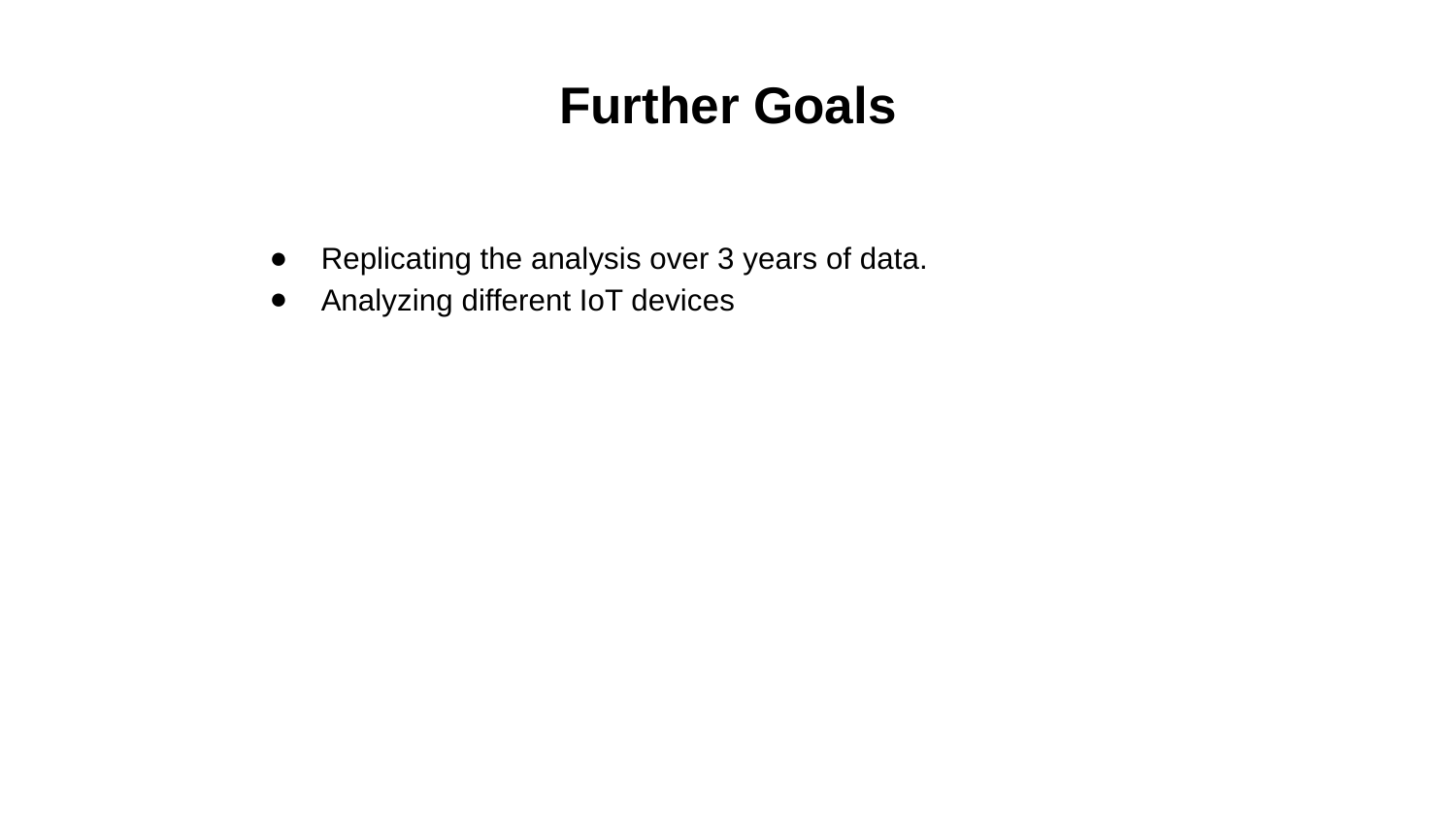

# Further Goals
Replicating the analysis over 3 years of data.
Analyzing different IoT devices